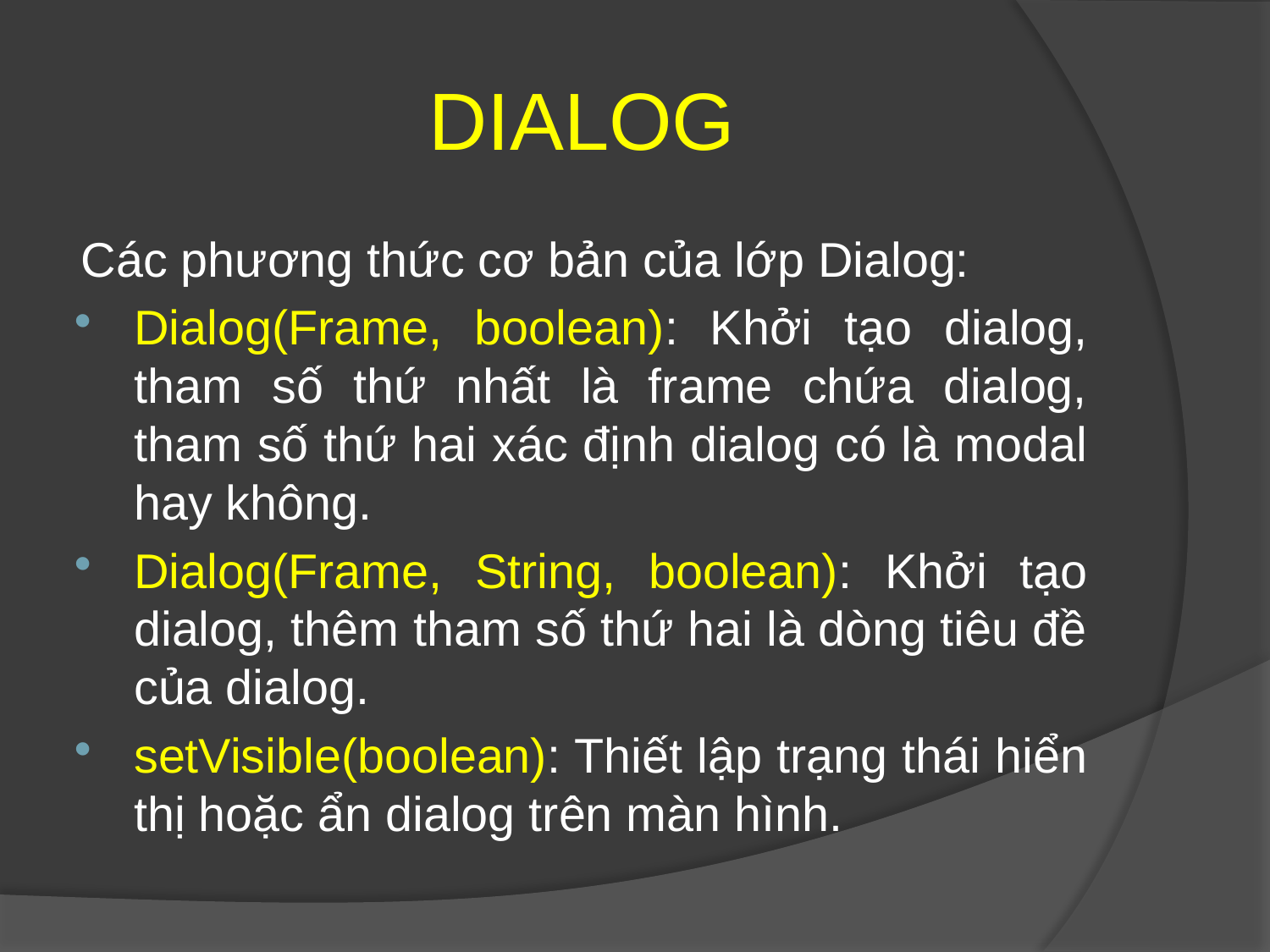

DIALOG
Các phương thức cơ bản của lớp Dialog:
Dialog(Frame, boolean): Khởi tạo dialog, tham số thứ nhất là frame chứa dialog, tham số thứ hai xác định dialog có là modal hay không.
Dialog(Frame, String, boolean): Khởi tạo dialog, thêm tham số thứ hai là dòng tiêu đề của dialog.
setVisible(boolean): Thiết lập trạng thái hiển thị hoặc ẩn dialog trên màn hình.